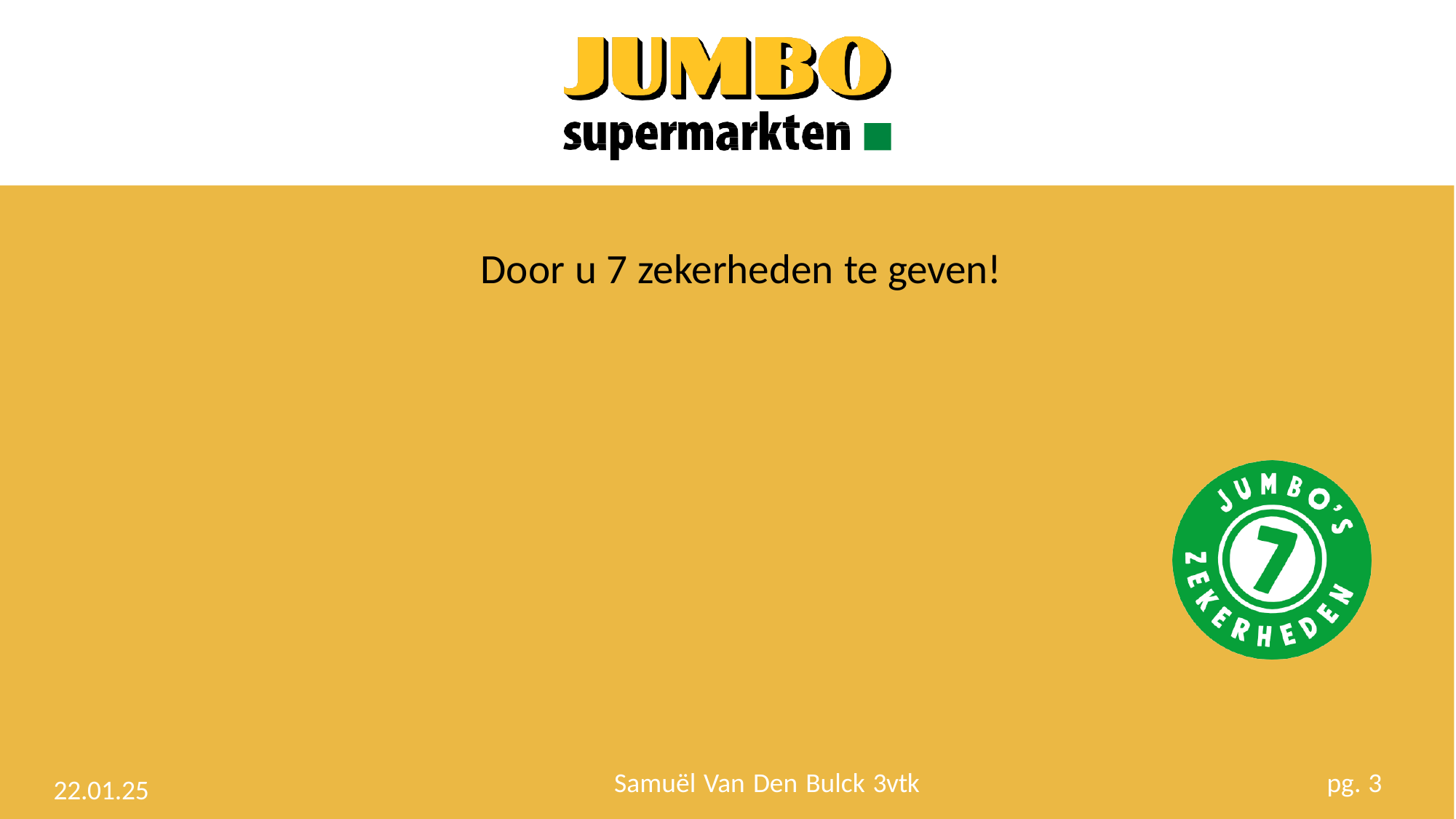

# Door u 7 zekerheden te geven!
Samuël Van Den Bulck 3vtk
pg. 3
22.01.25